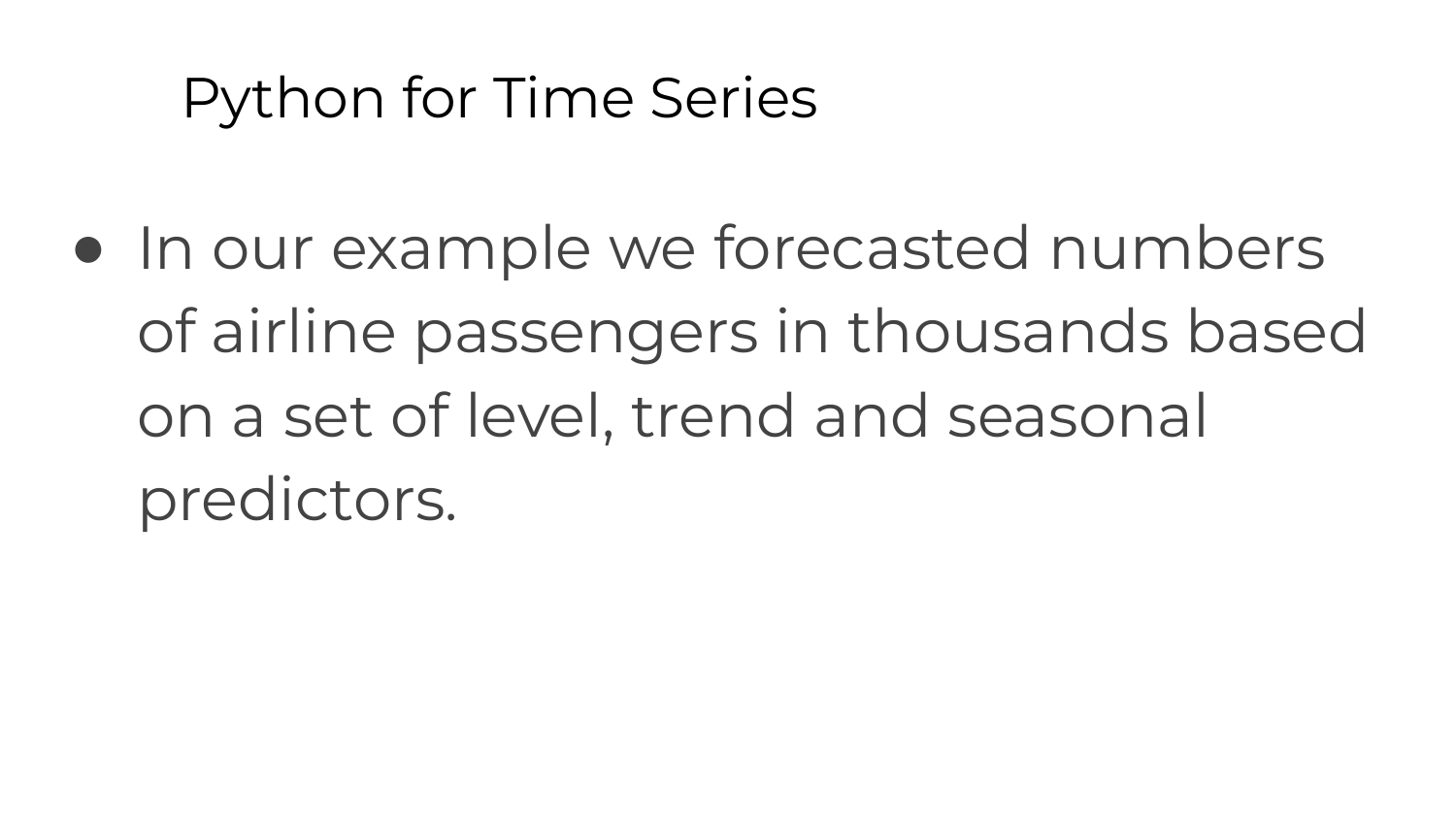

# Python for Time Series
In our example we forecasted numbers of airline passengers in thousands based on a set of level, trend and seasonal predictors.